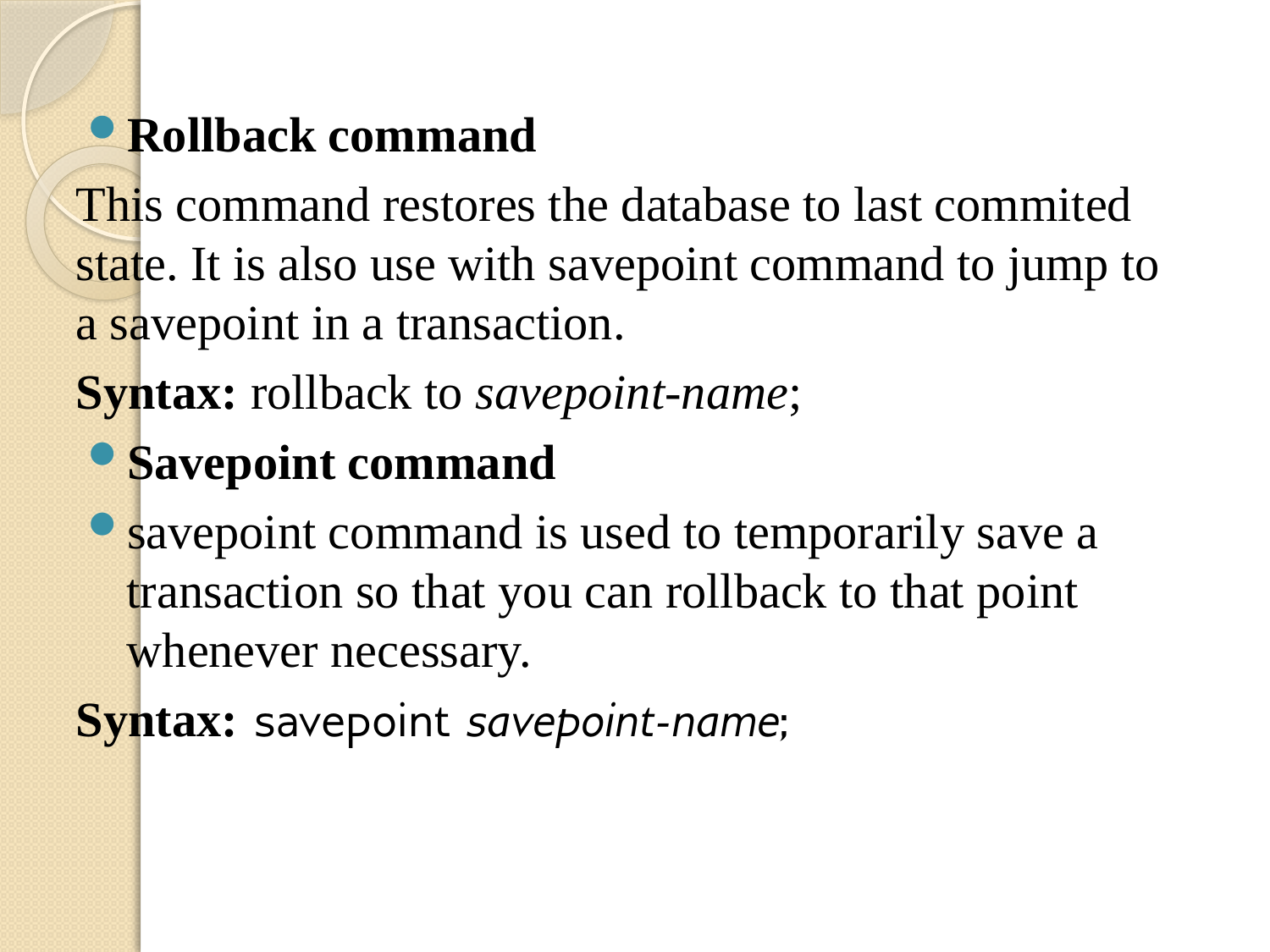

Rollback command
This command restores the database to last commited state. It is also use with savepoint command to jump to a savepoint in a transaction.
Syntax: rollback to savepoint-name;
Savepoint command
savepoint command is used to temporarily save a transaction so that you can rollback to that point whenever necessary.
Syntax: savepoint savepoint-name;